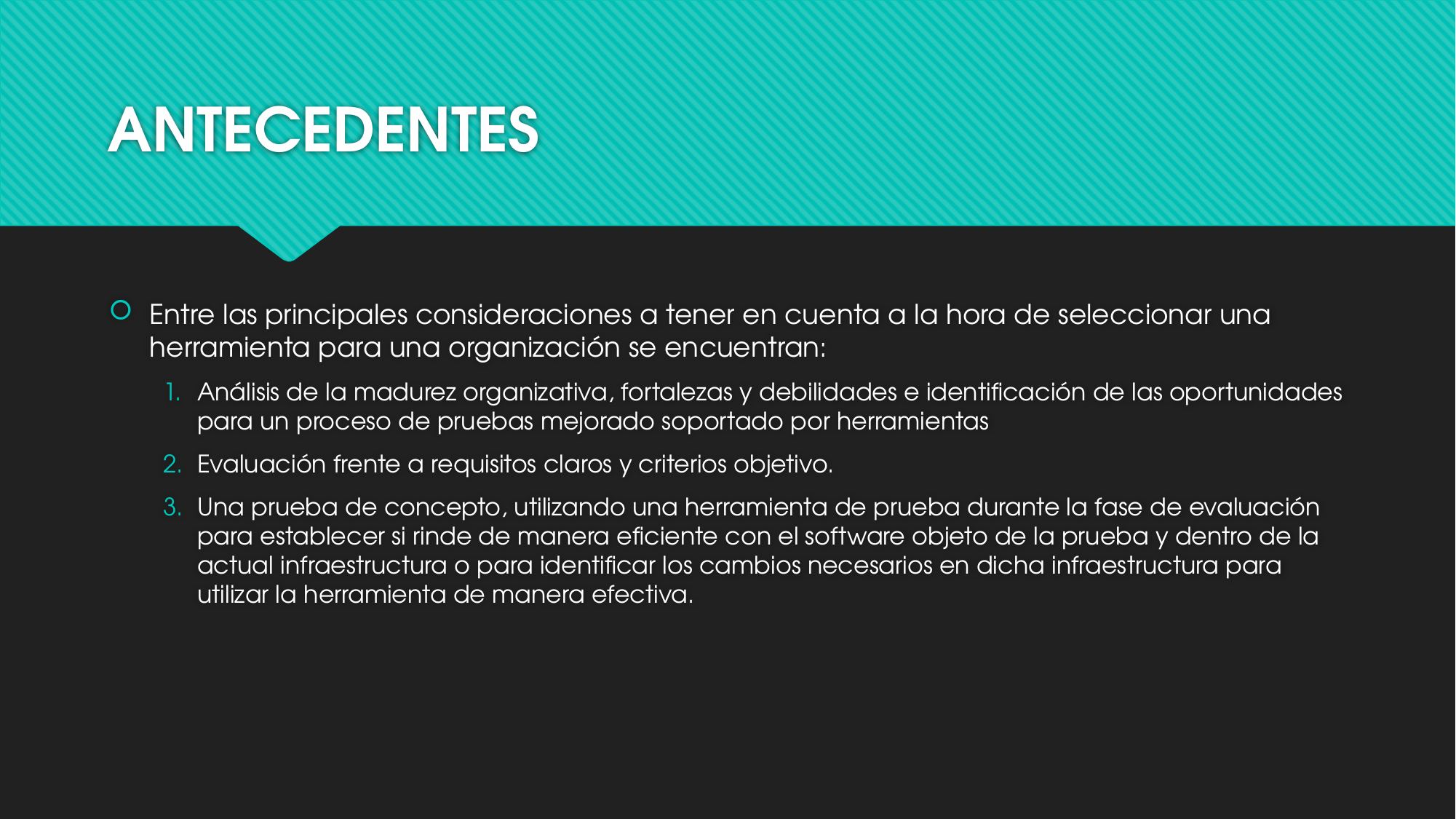

# ANTECEDENTES
Entre las principales consideraciones a tener en cuenta a la hora de seleccionar una herramienta para una organización se encuentran:
Análisis de la madurez organizativa, fortalezas y debilidades e identificación de las oportunidades para un proceso de pruebas mejorado soportado por herramientas
Evaluación frente a requisitos claros y criterios objetivo.
Una prueba de concepto, utilizando una herramienta de prueba durante la fase de evaluación para establecer si rinde de manera eficiente con el software objeto de la prueba y dentro de la actual infraestructura o para identificar los cambios necesarios en dicha infraestructura para utilizar la herramienta de manera efectiva.